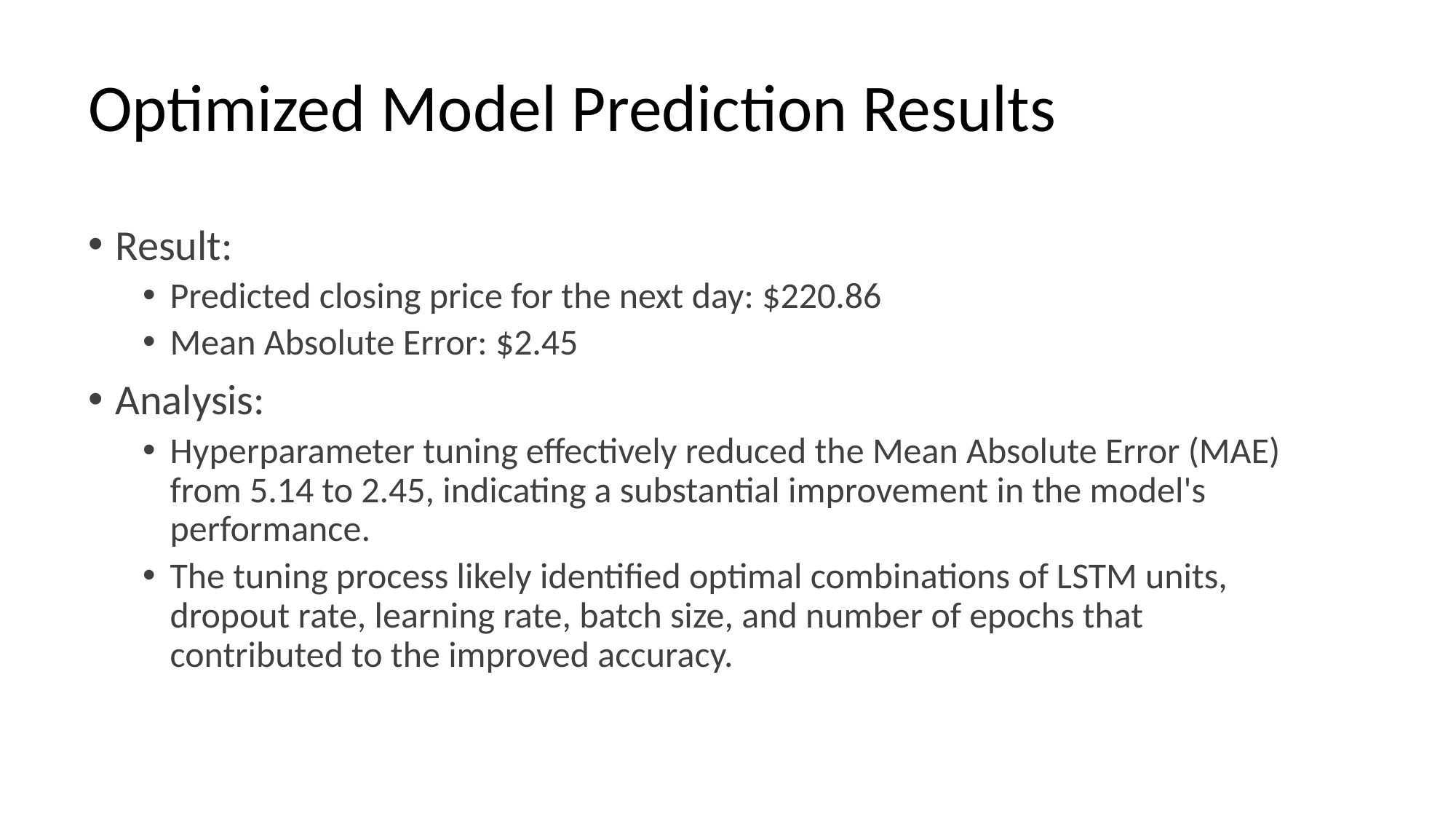

# Optimized Model Prediction Results
Result:
Predicted closing price for the next day: $220.86
Mean Absolute Error: $2.45
Analysis:
Hyperparameter tuning effectively reduced the Mean Absolute Error (MAE) from 5.14 to 2.45, indicating a substantial improvement in the model's performance.
The tuning process likely identified optimal combinations of LSTM units, dropout rate, learning rate, batch size, and number of epochs that contributed to the improved accuracy.